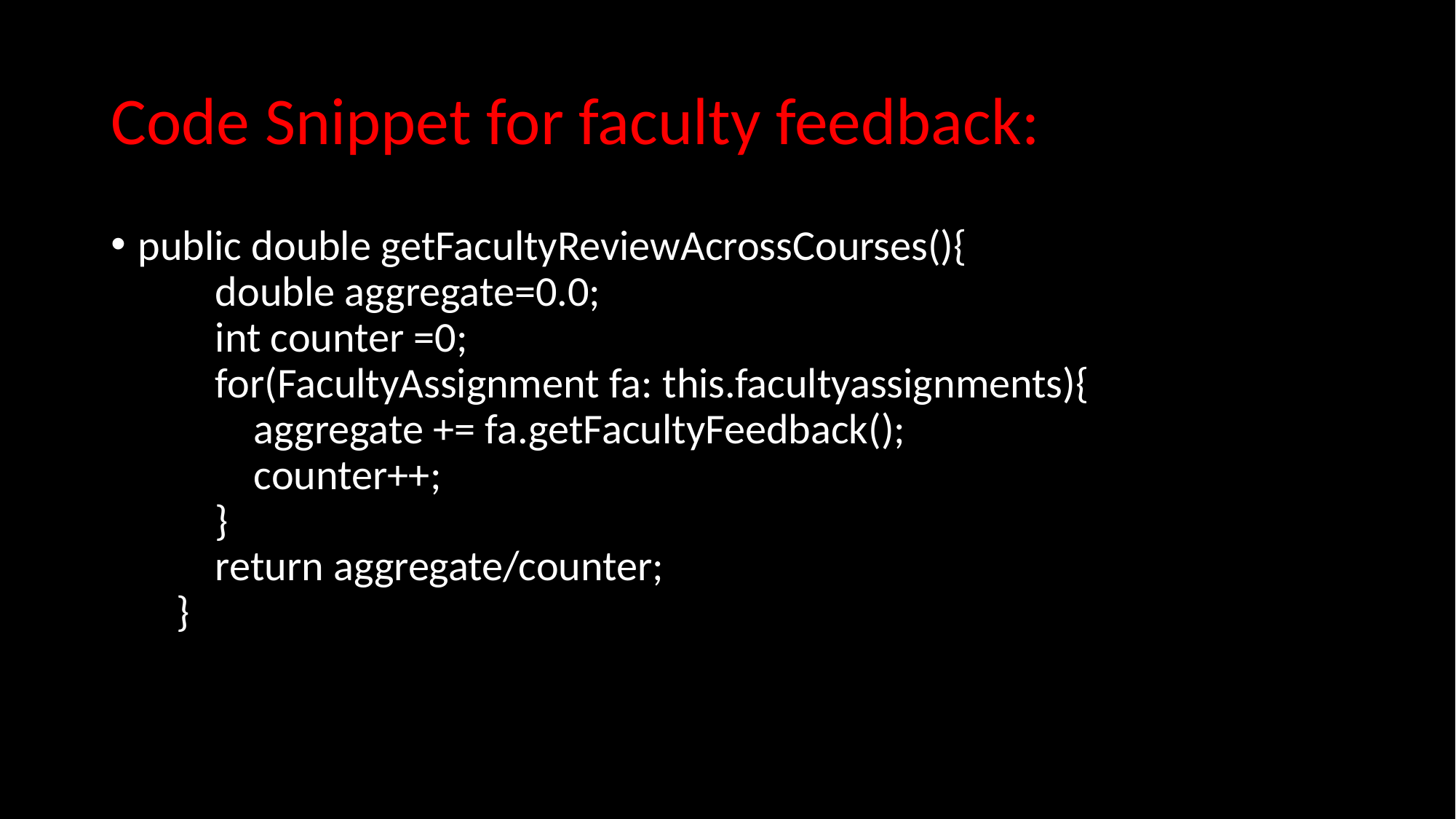

# Code Snippet for faculty feedback:
public double getFacultyReviewAcrossCourses(){
        double aggregate=0.0;
        int counter =0;
        for(FacultyAssignment fa: this.facultyassignments){
            aggregate += fa.getFacultyFeedback();
            counter++;
        }
        return aggregate/counter;
    }